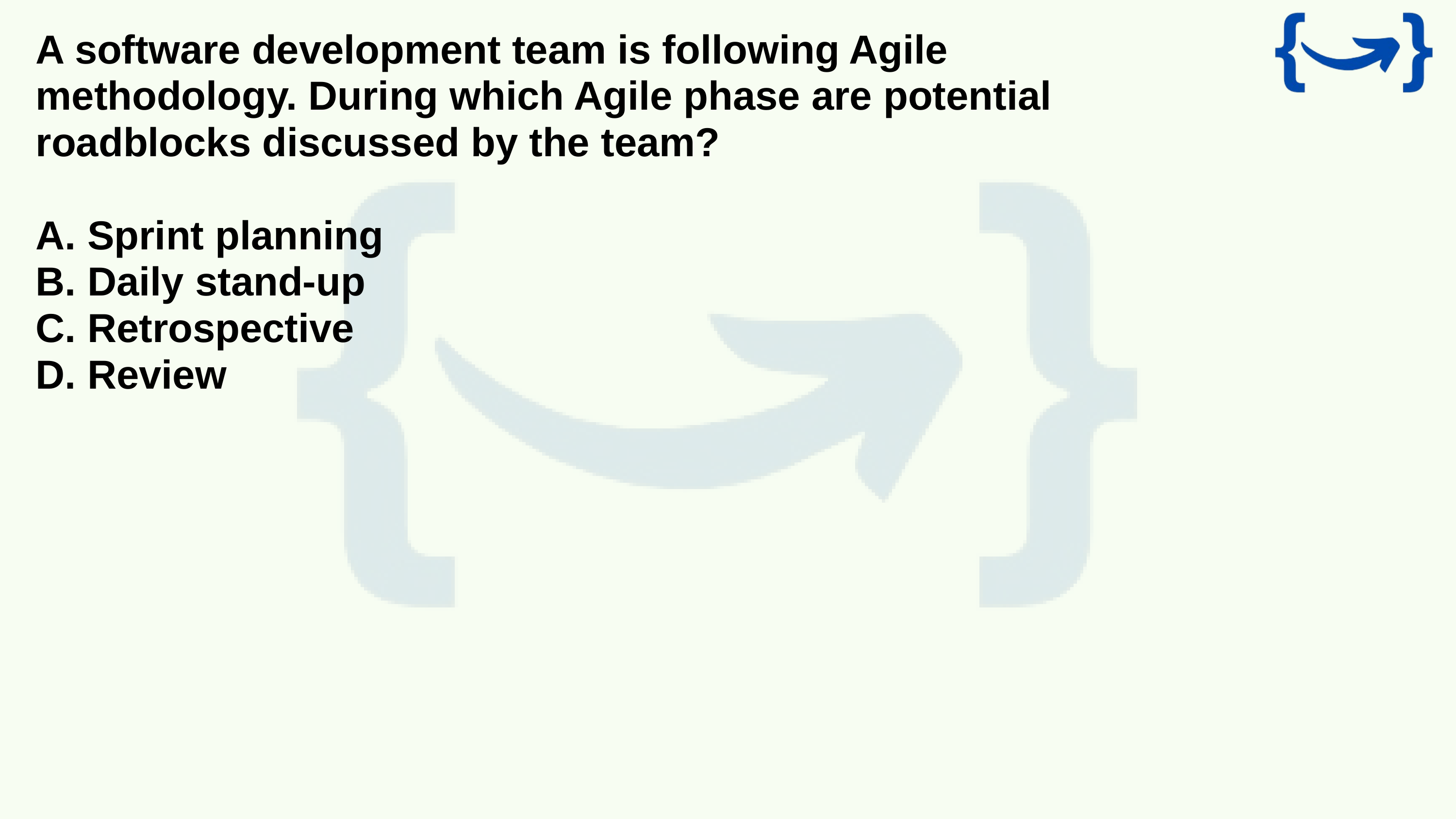

A software development team is following Agile methodology. During which Agile phase are potential roadblocks discussed by the team?

A. Sprint planning
B. Daily stand-up
C. Retrospective
D. Review